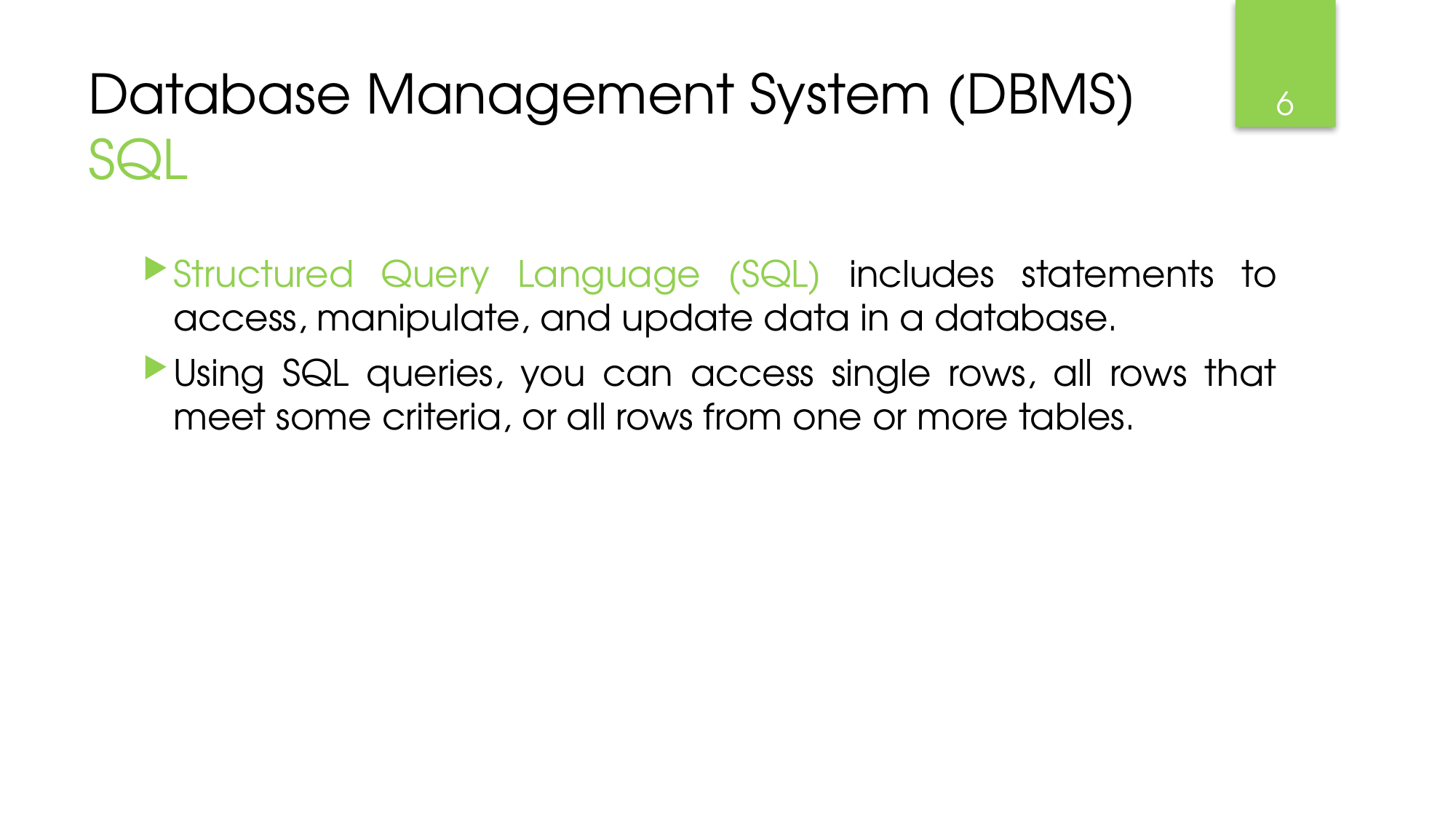

6
# Database Management System (DBMS) SQL
Structured Query Language (SQL) includes statements to access, manipulate, and update data in a database.
Using SQL queries, you can access single rows, all rows that meet some criteria, or all rows from one or more tables.